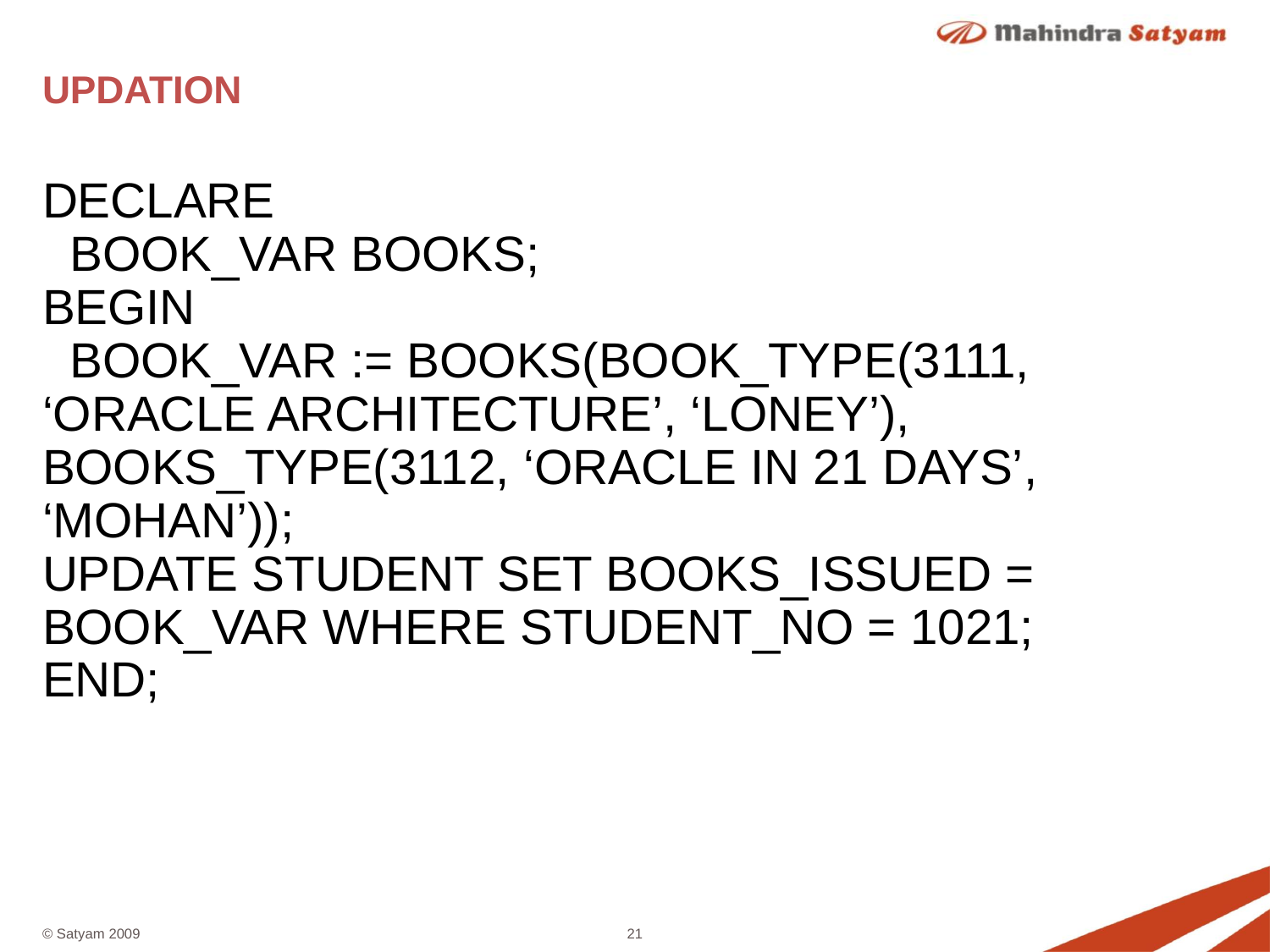

# UPDATION
DECLARE
  BOOK_VAR BOOKS;
BEGIN
  BOOK_VAR := BOOKS(BOOK_TYPE(3111, ‘ORACLE ARCHITECTURE’, ‘LONEY’),
BOOKS_TYPE(3112, ‘ORACLE IN 21 DAYS’,        ‘MOHAN’));
UPDATE STUDENT SET BOOKS_ISSUED = BOOK_VAR WHERE STUDENT_NO = 1021;
END;